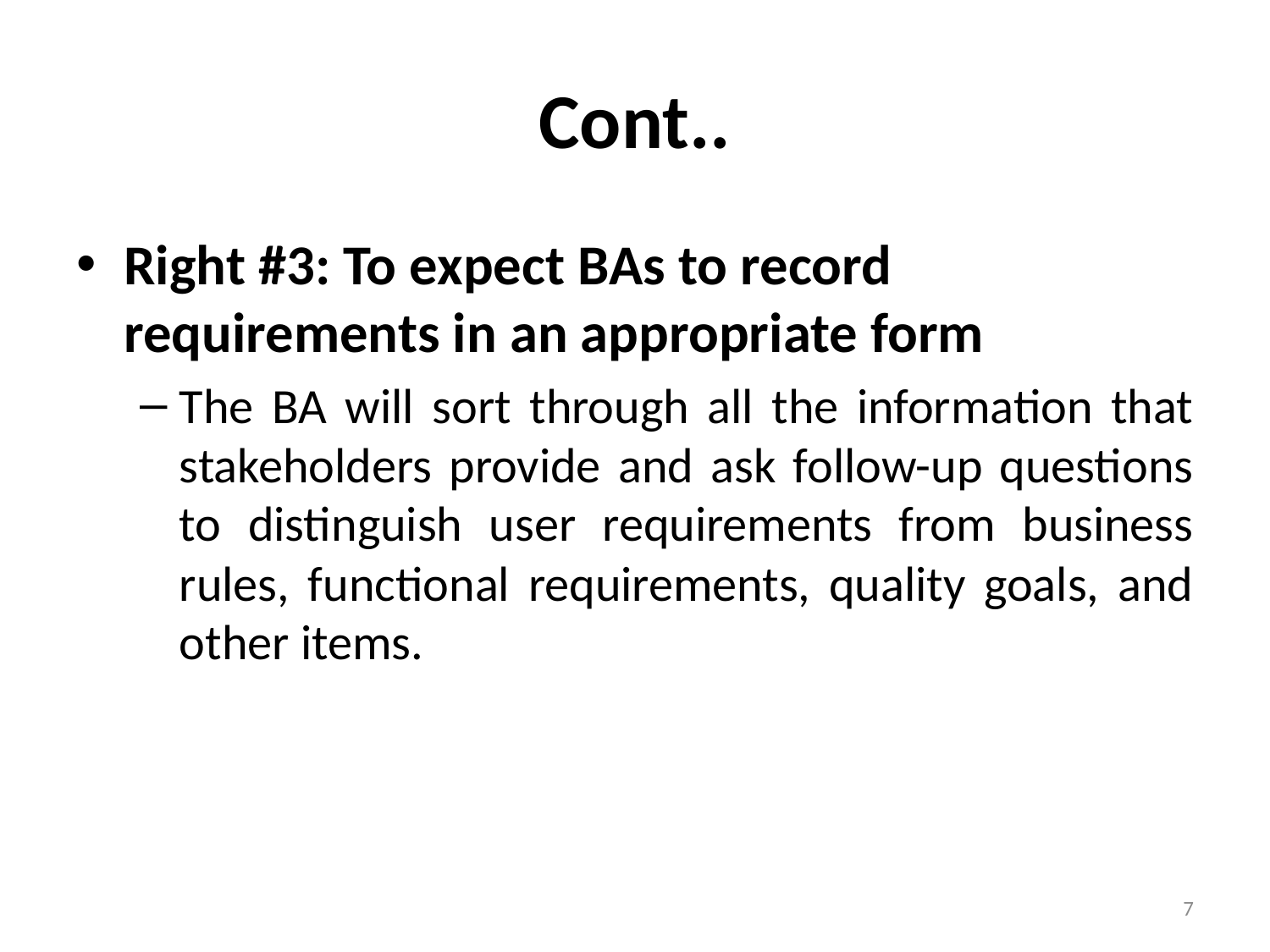

# Cont..
Right #3: To expect BAs to record requirements in an appropriate form
The BA will sort through all the information that stakeholders provide and ask follow-up questions to distinguish user requirements from business rules, functional requirements, quality goals, and other items.
7